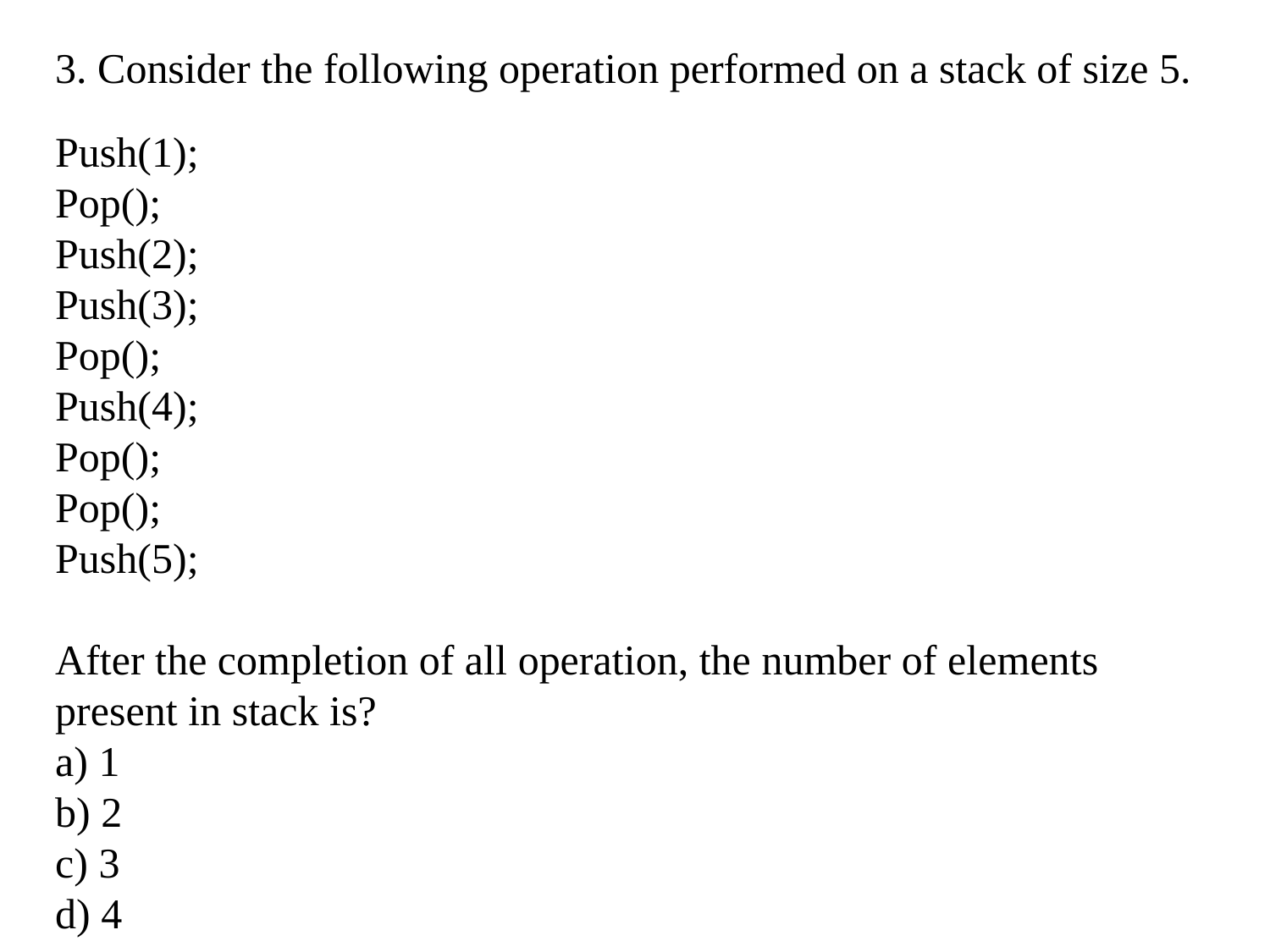

3. Consider the following operation performed on a stack of size 5.

Push(1);
Pop();
Push(2);
Push(3);
Pop();
Push(4);
Pop();
Pop();
Push(5);

After the completion of all operation, the number of elements present in stack is?
a) 1
b) 2
c) 3
d) 4